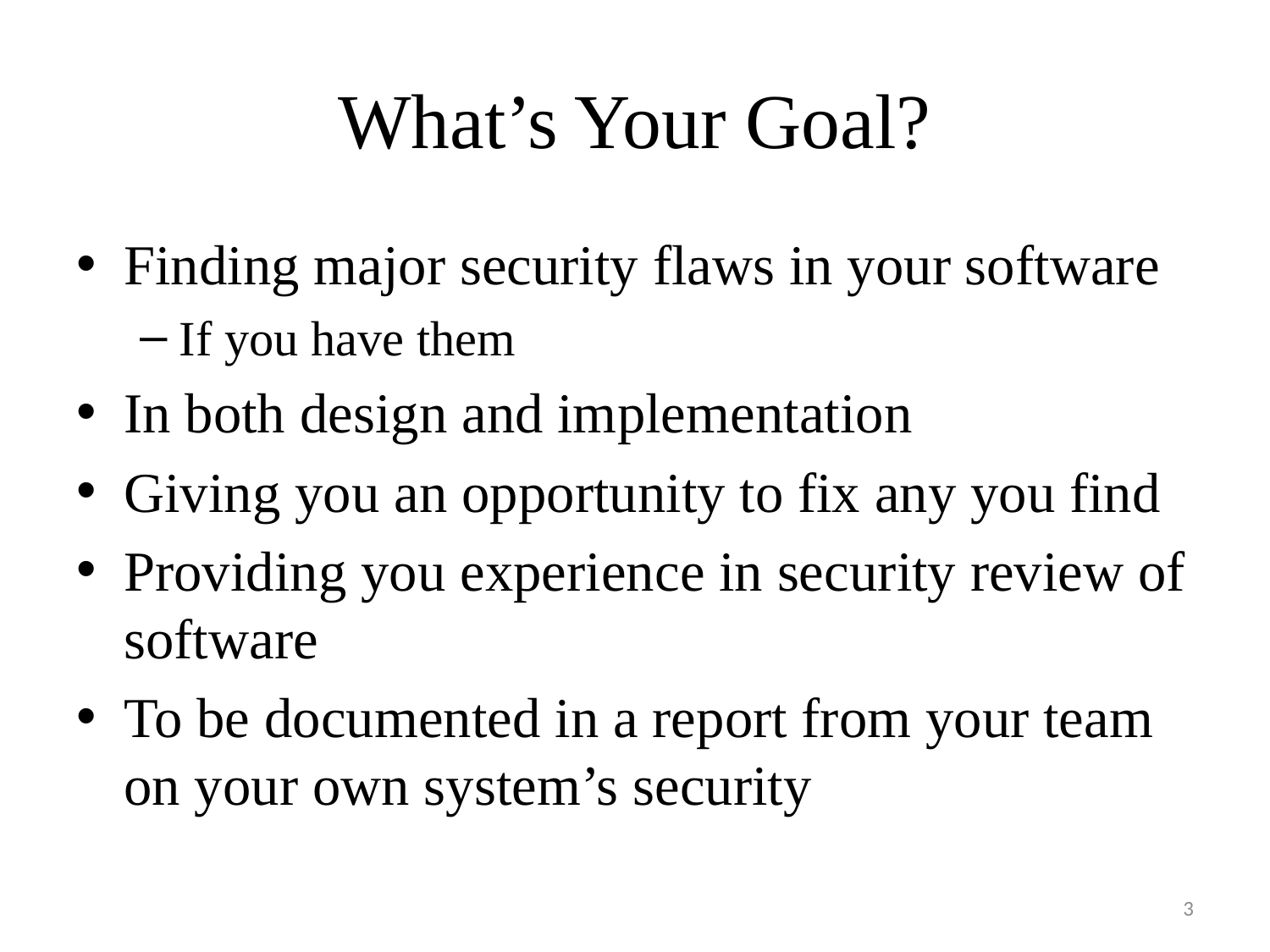

# What’s Your Goal?
Finding major security flaws in your software
If you have them
In both design and implementation
Giving you an opportunity to fix any you find
Providing you experience in security review of software
To be documented in a report from your team on your own system’s security

3